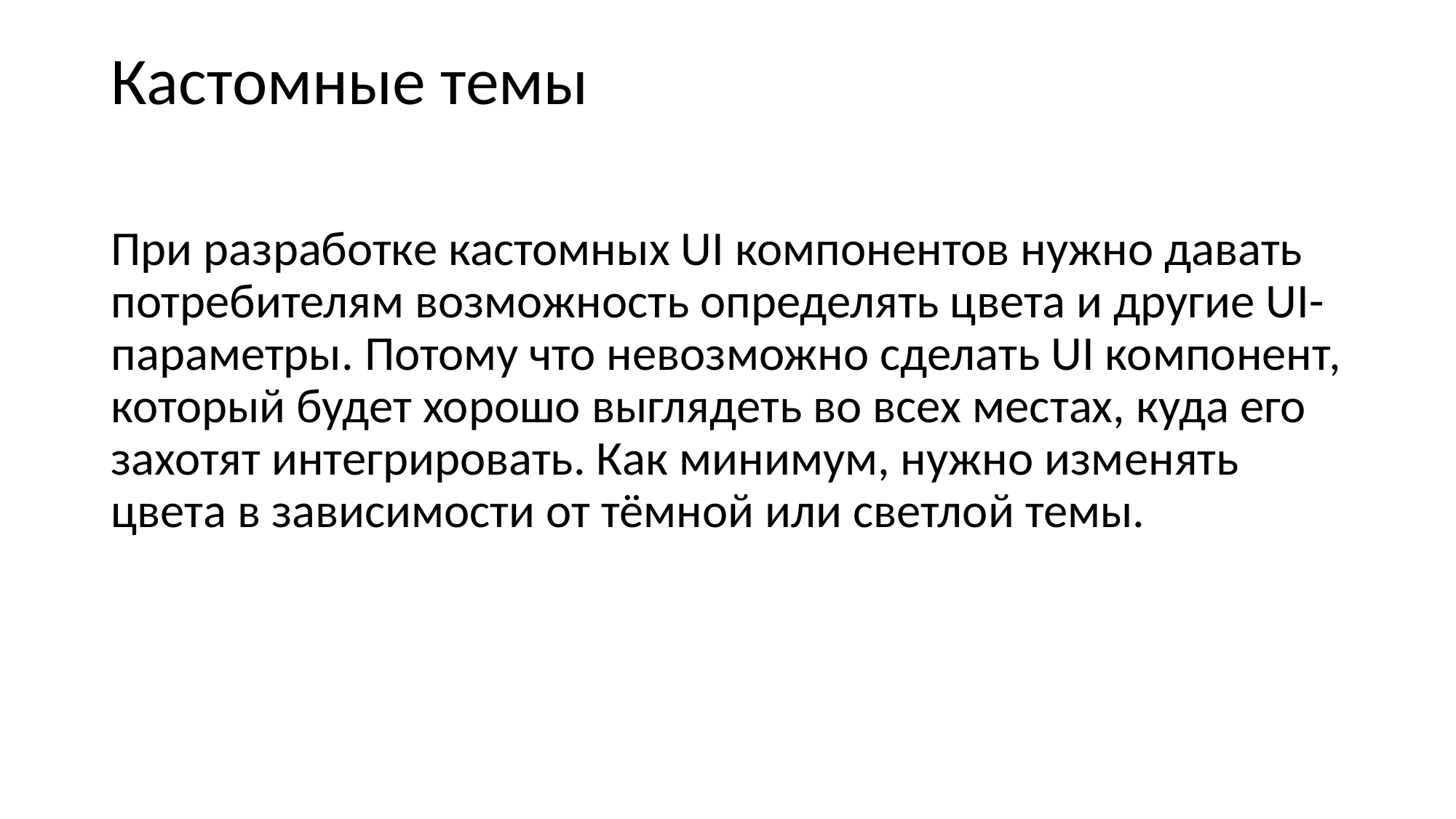

# Кастомные темы
При разработке кастомных UI компонентов нужно давать потребителям возможность определять цвета и другие UI-параметры. Потому что невозможно сделать UI компонент, который будет хорошо выглядеть во всех местах, куда его захотят интегрировать. Как минимум, нужно изменять цвета в зависимости от тёмной или светлой темы.